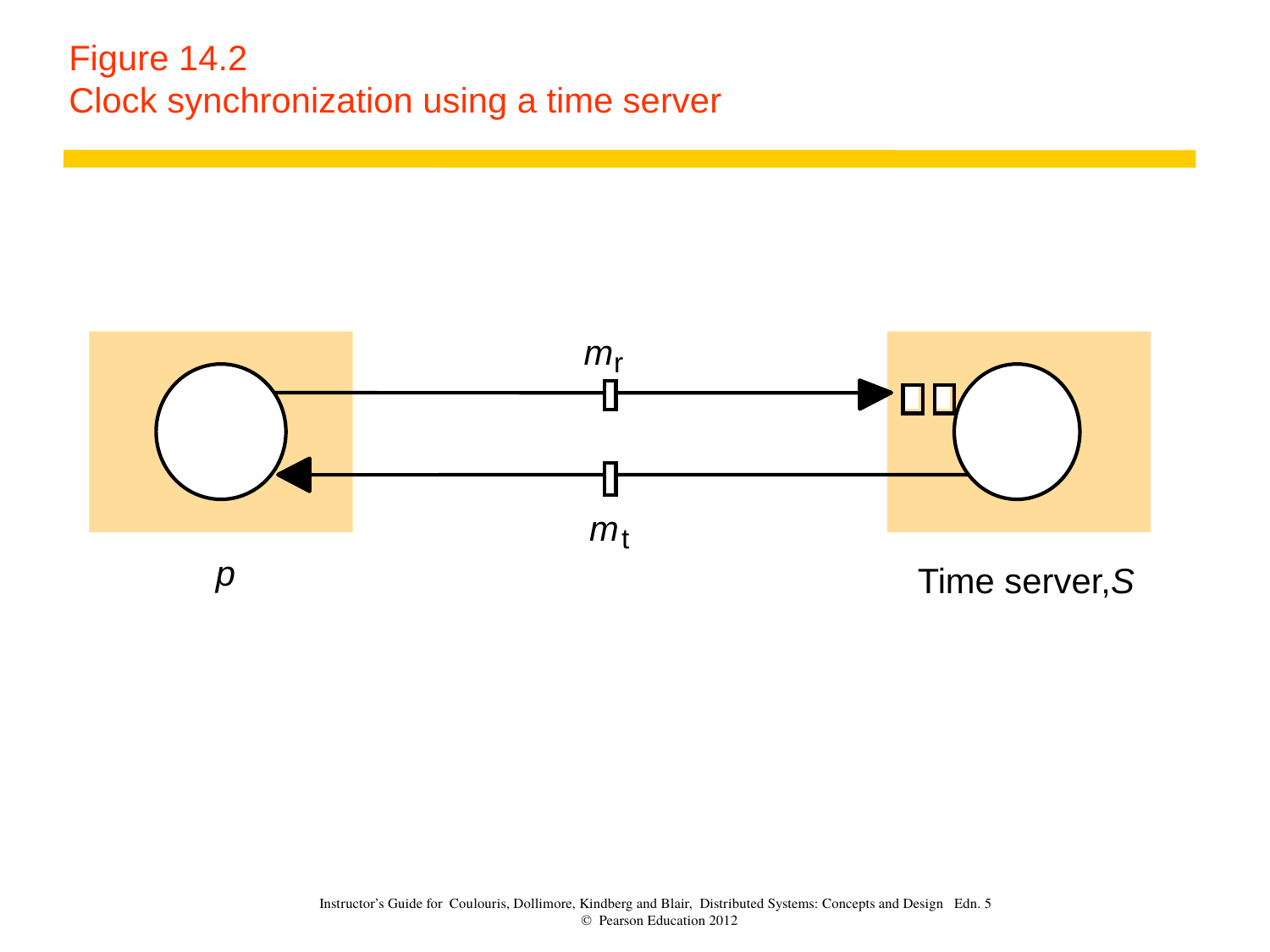

# Figure 14.2 Clock synchronization using a time server

m

r

m
t
p
Time server,S
Instructor’s Guide for  Coulouris, Dollimore, Kindberg and Blair,  Distributed Systems: Concepts and Design   Edn. 5
©  Pearson Education 2012